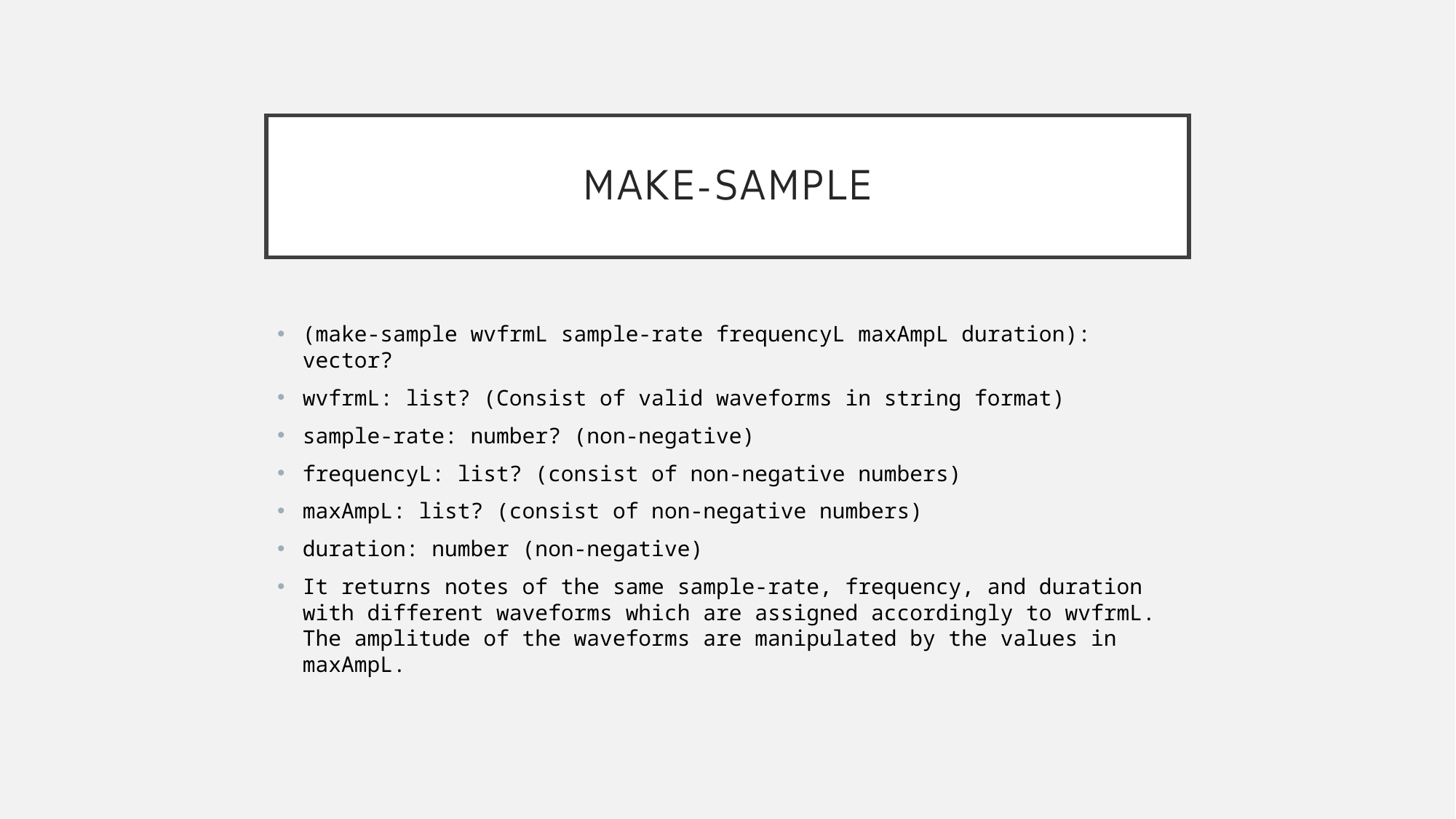

# Make-sample
(make-sample wvfrmL sample-rate frequencyL maxAmpL duration): vector?
wvfrmL: list? (Consist of valid waveforms in string format)
sample-rate: number? (non-negative)
frequencyL: list? (consist of non-negative numbers)
maxAmpL: list? (consist of non-negative numbers)
duration: number (non-negative)
It returns notes of the same sample-rate, frequency, and duration with different waveforms which are assigned accordingly to wvfrmL. The amplitude of the waveforms are manipulated by the values in maxAmpL.